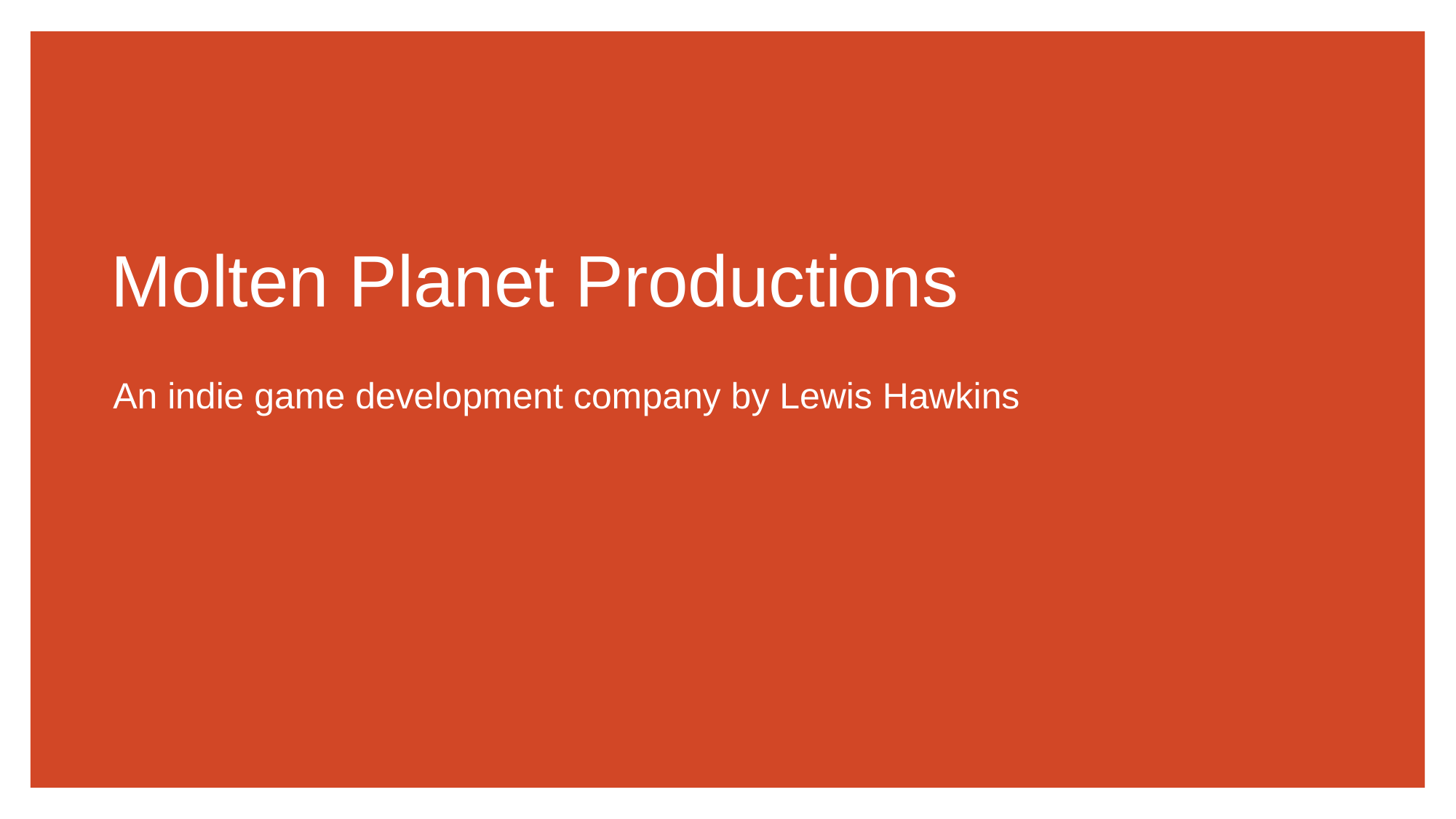

# Molten Planet Productions
An indie game development company by Lewis Hawkins